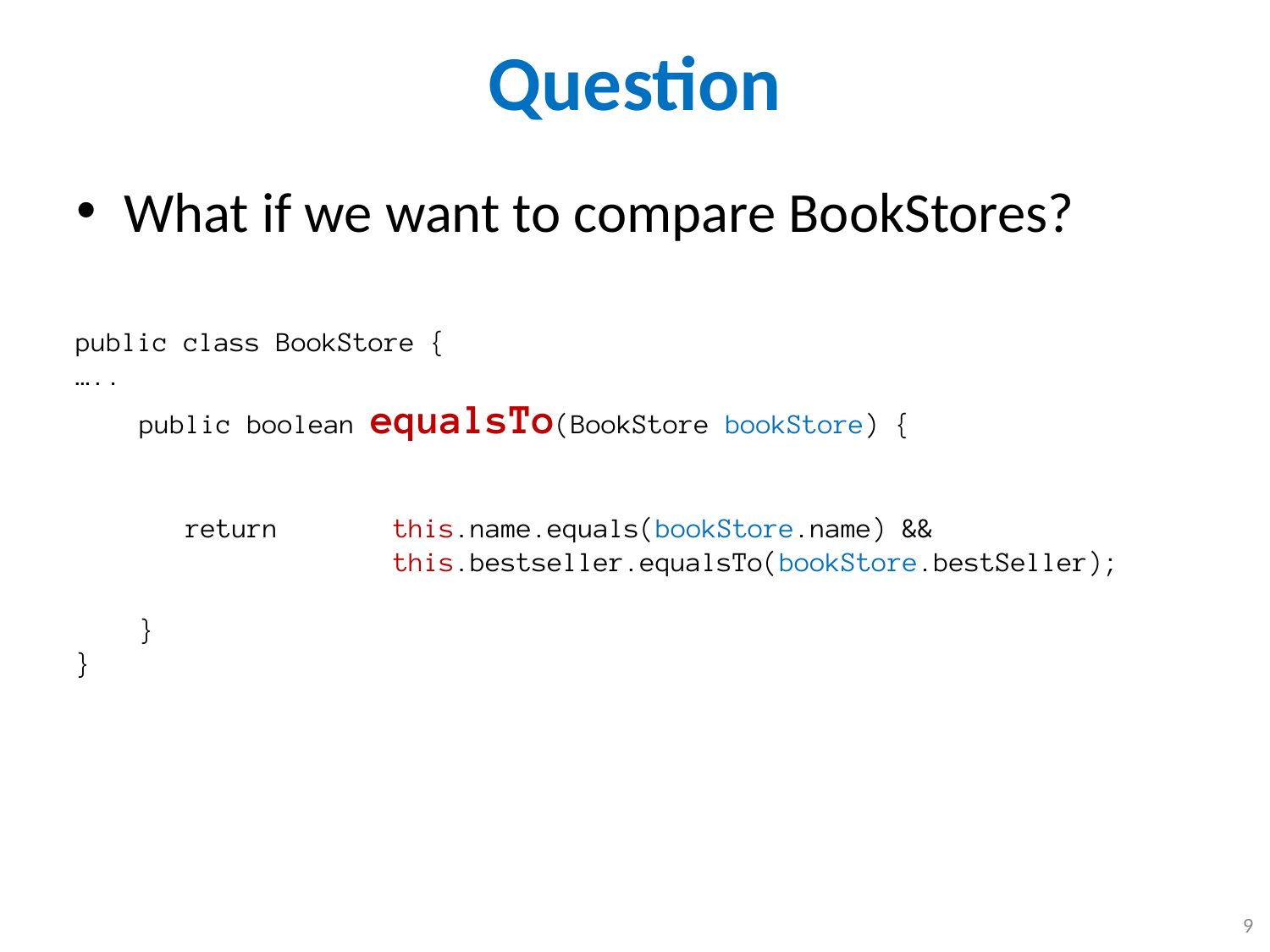

# Question
What if we want to compare BookStores?

public class BookStore {
…..
public boolean equalsTo(BookStore bookStore) {

   return 	this.name.equals(bookStore.name) &&
 		this.bestseller.equalsTo(bookStore.bestSeller);

}
}
9